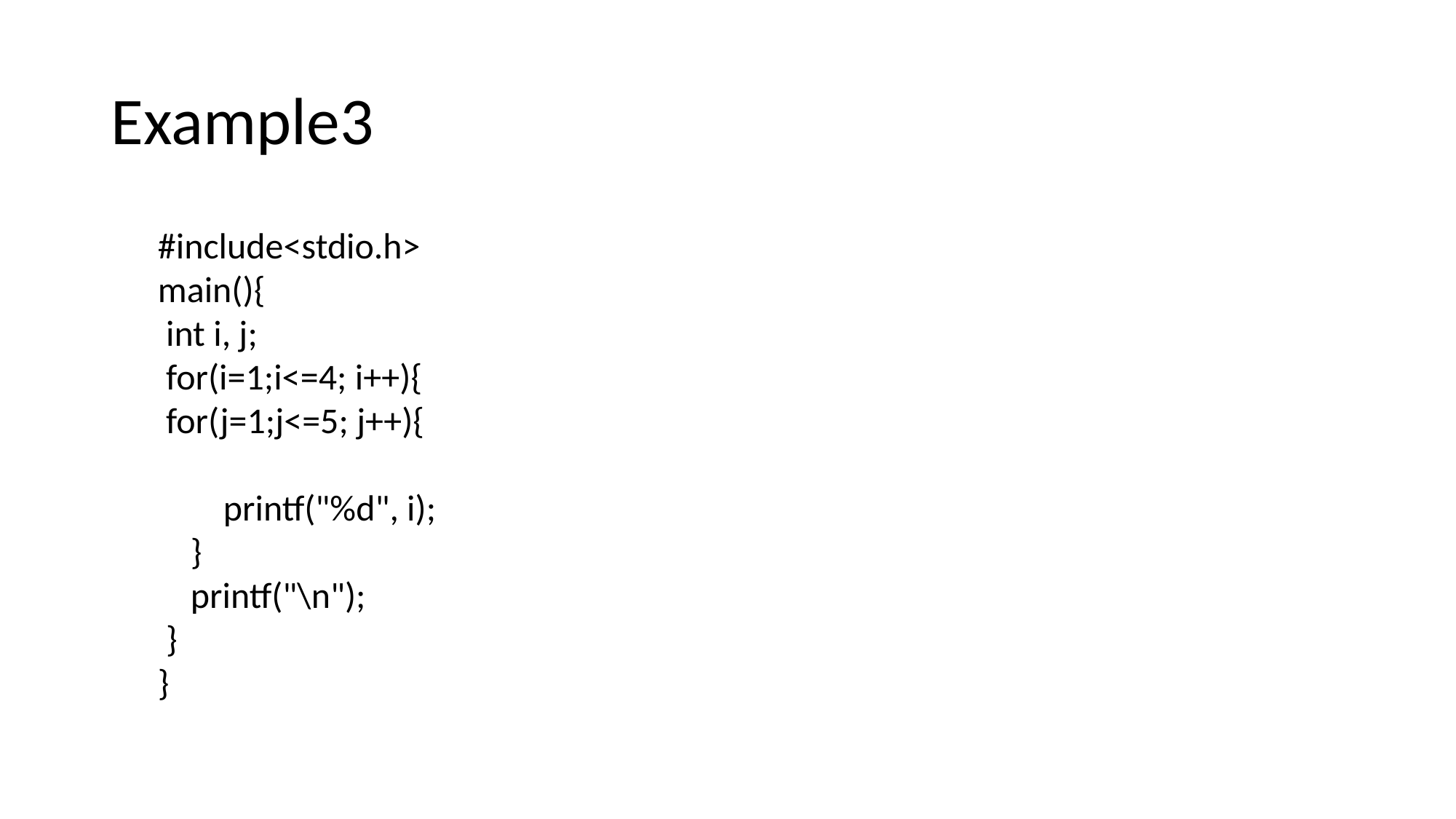

# Example3
#include<stdio.h>
main(){
 int i, j;
 for(i=1;i<=4; i++){
 for(j=1;j<=5; j++){

        printf("%d", i);
    }
    printf("\n");
 }
}